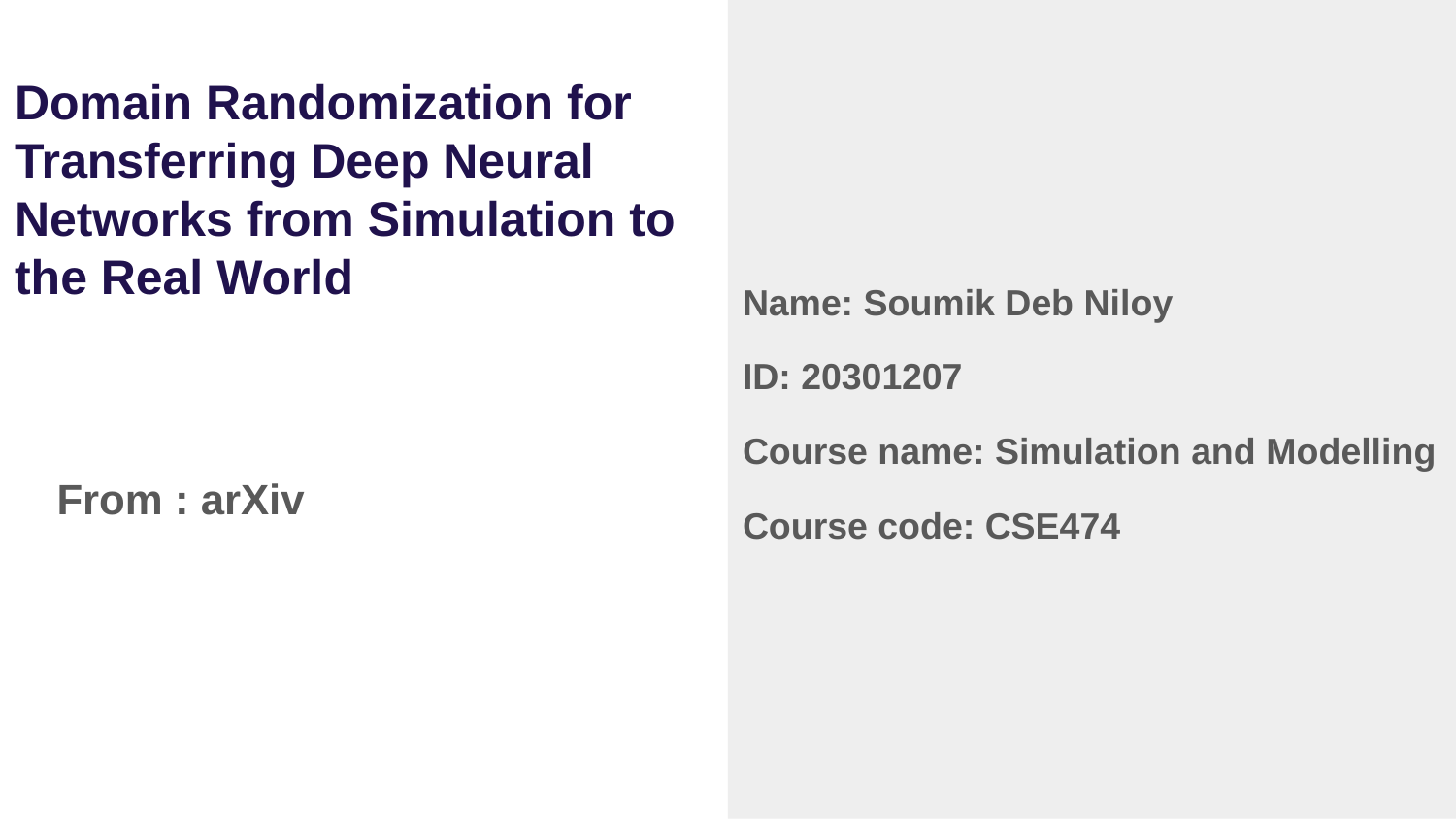

# Domain Randomization for Transferring Deep Neural Networks from Simulation to the Real World

Name: Soumik Deb Niloy
ID: 20301207
Course name: Simulation and Modelling
Course code: CSE474
From : arXiv